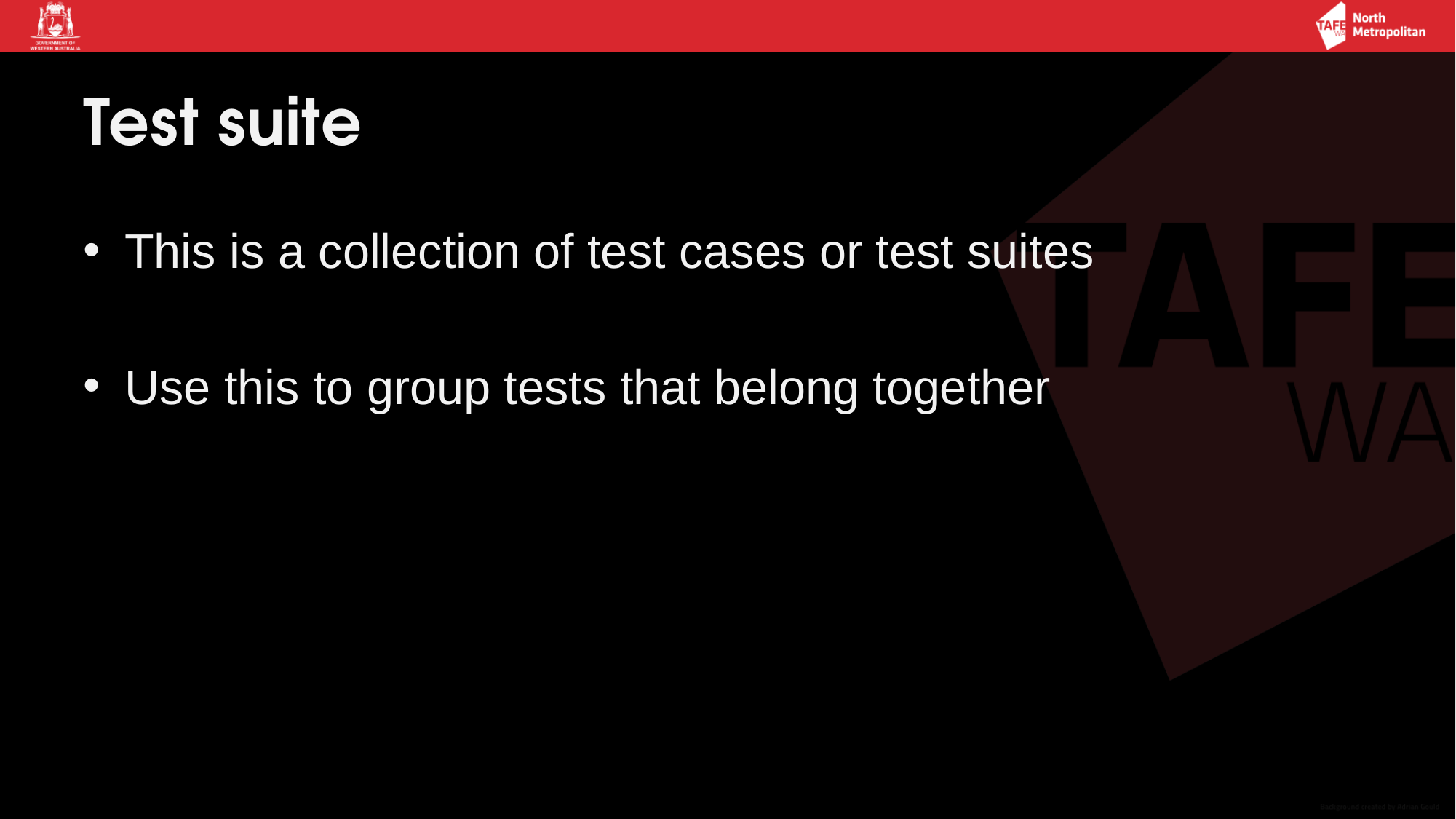

# Test suite
This is a collection of test cases or test suites

Use this to group tests that belong together